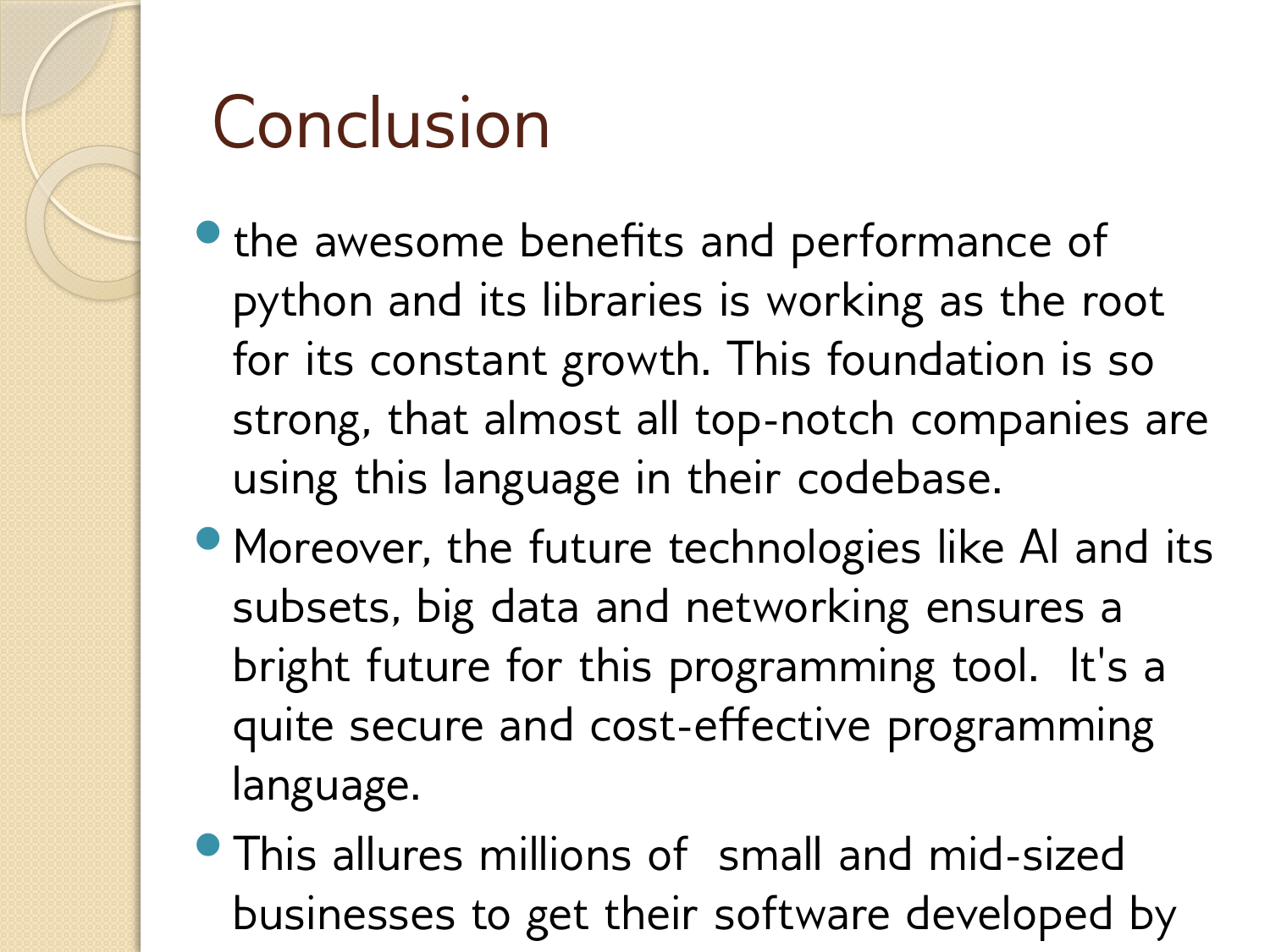

# Conclusion
the awesome benefits and performance of python and its libraries is working as the root for its constant growth. This foundation is so strong, that almost all top-notch companies are using this language in their codebase.
Moreover, the future technologies like AI and its subsets, big data and networking ensures a bright future for this programming tool.  It's a quite secure and cost-effective programming language.
This allures millions of  small and mid-sized businesses to get their software developed by using python.